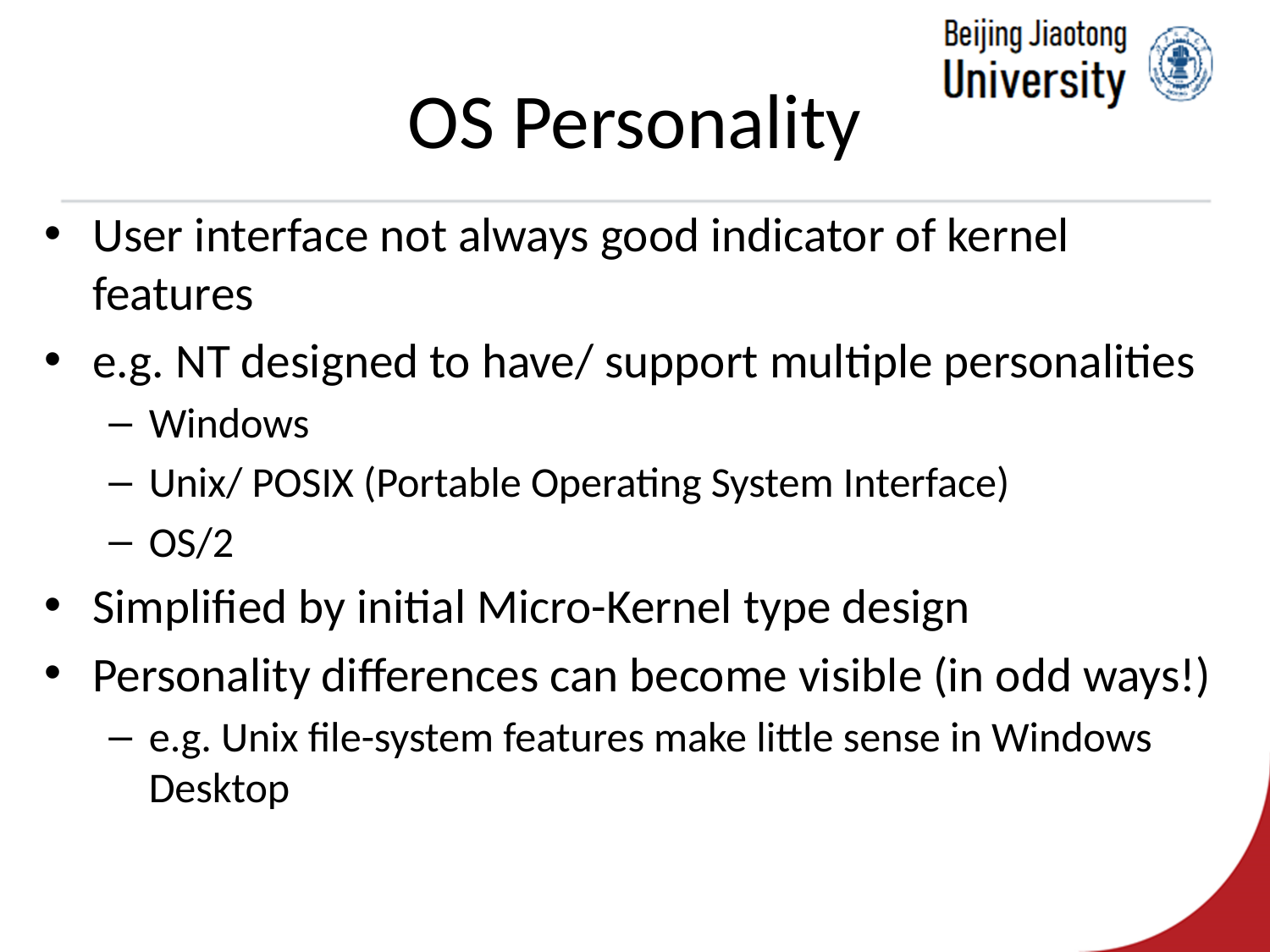

# OS Personality
User interface not always good indicator of kernel features
e.g. NT designed to have/ support multiple personalities
Windows
Unix/ POSIX (Portable Operating System Interface)
OS/2
Simplified by initial Micro-Kernel type design
Personality differences can become visible (in odd ways!)
e.g. Unix file-system features make little sense in Windows Desktop